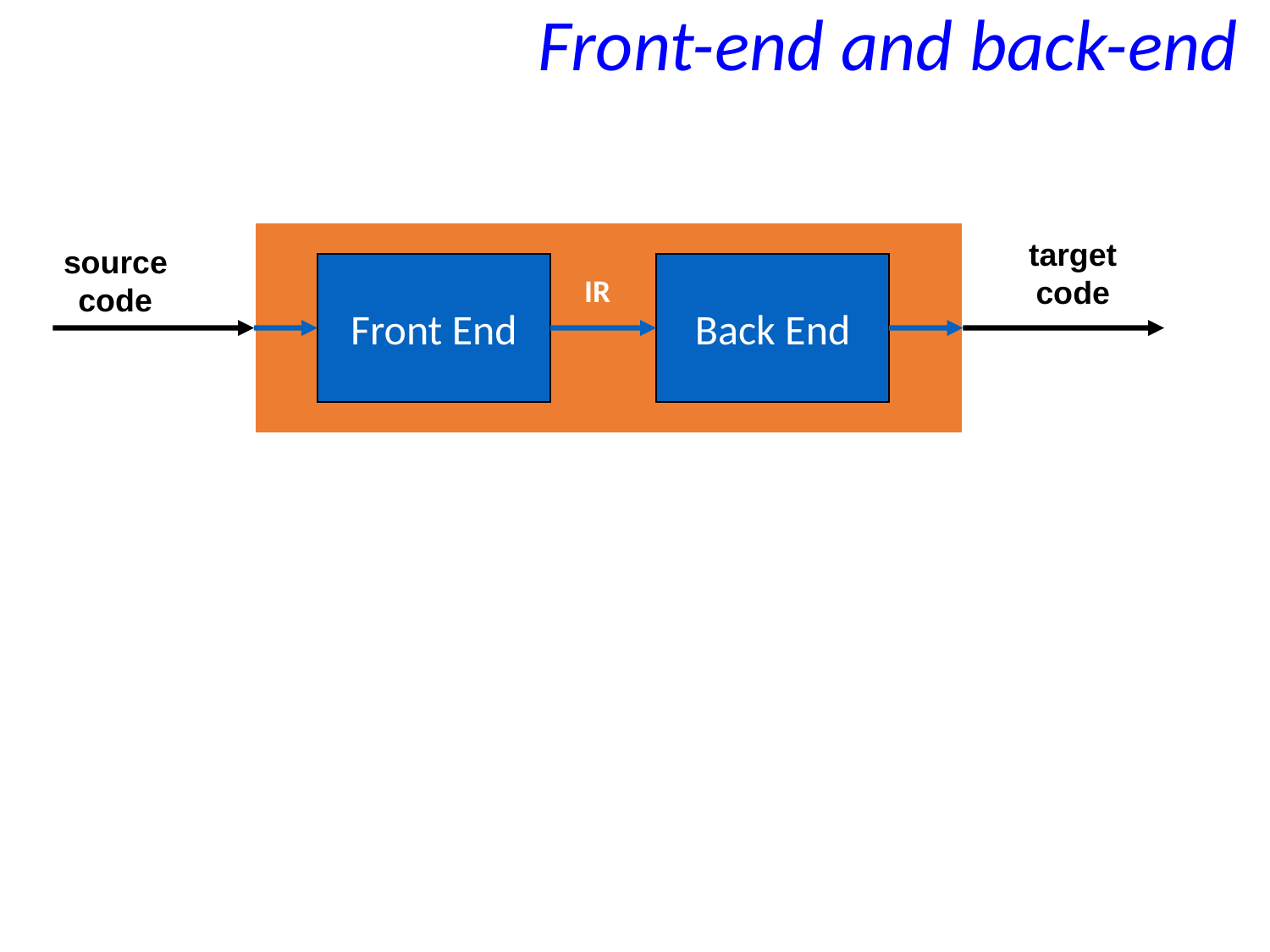

# Front-end and back-end

target
code
source
code
Front End
Back End
IR